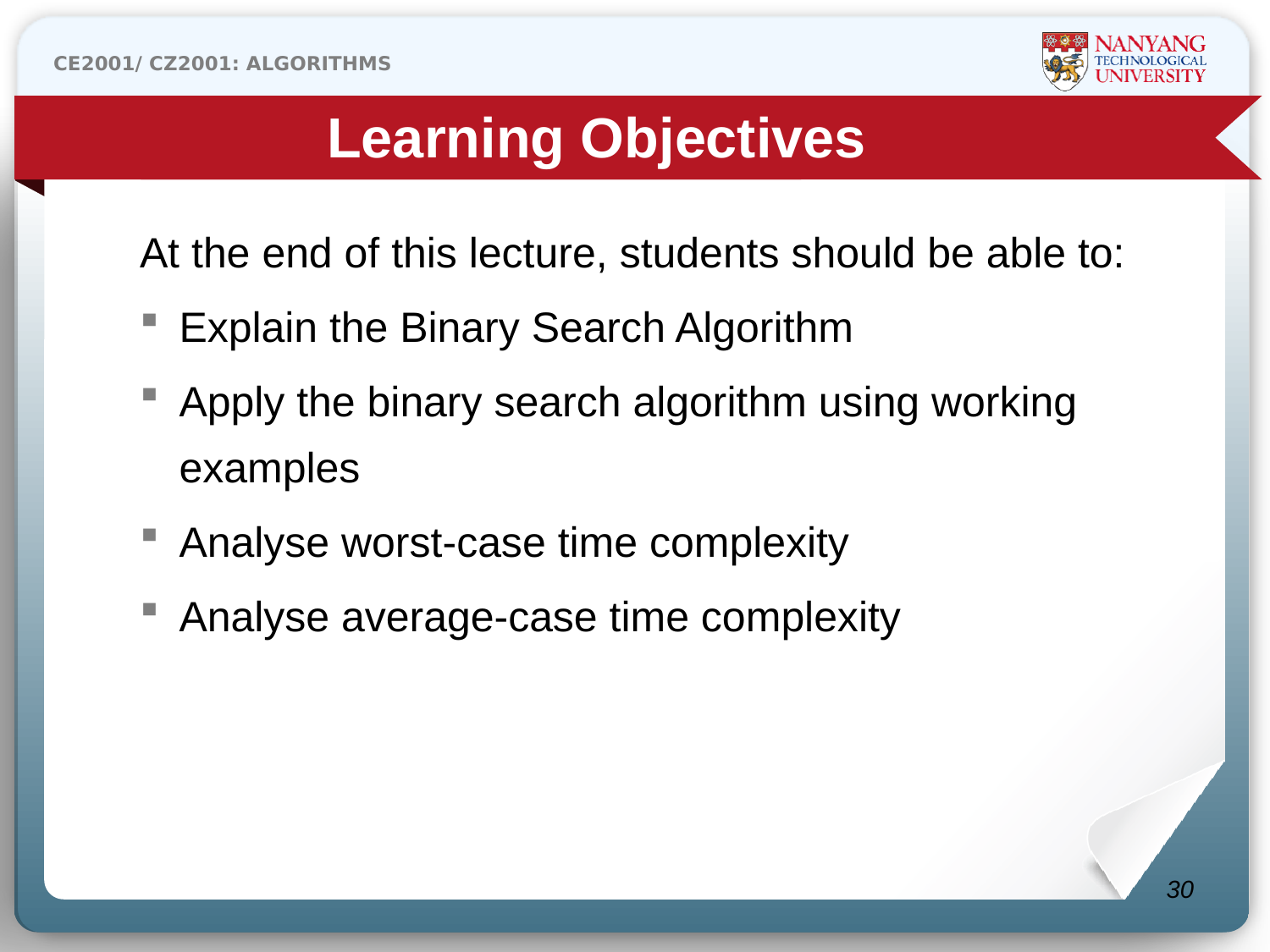

Learning Objectives
At the end of this lecture, students should be able to:
Explain the Binary Search Algorithm
Apply the binary search algorithm using working examples
Analyse worst-case time complexity
Analyse average-case time complexity